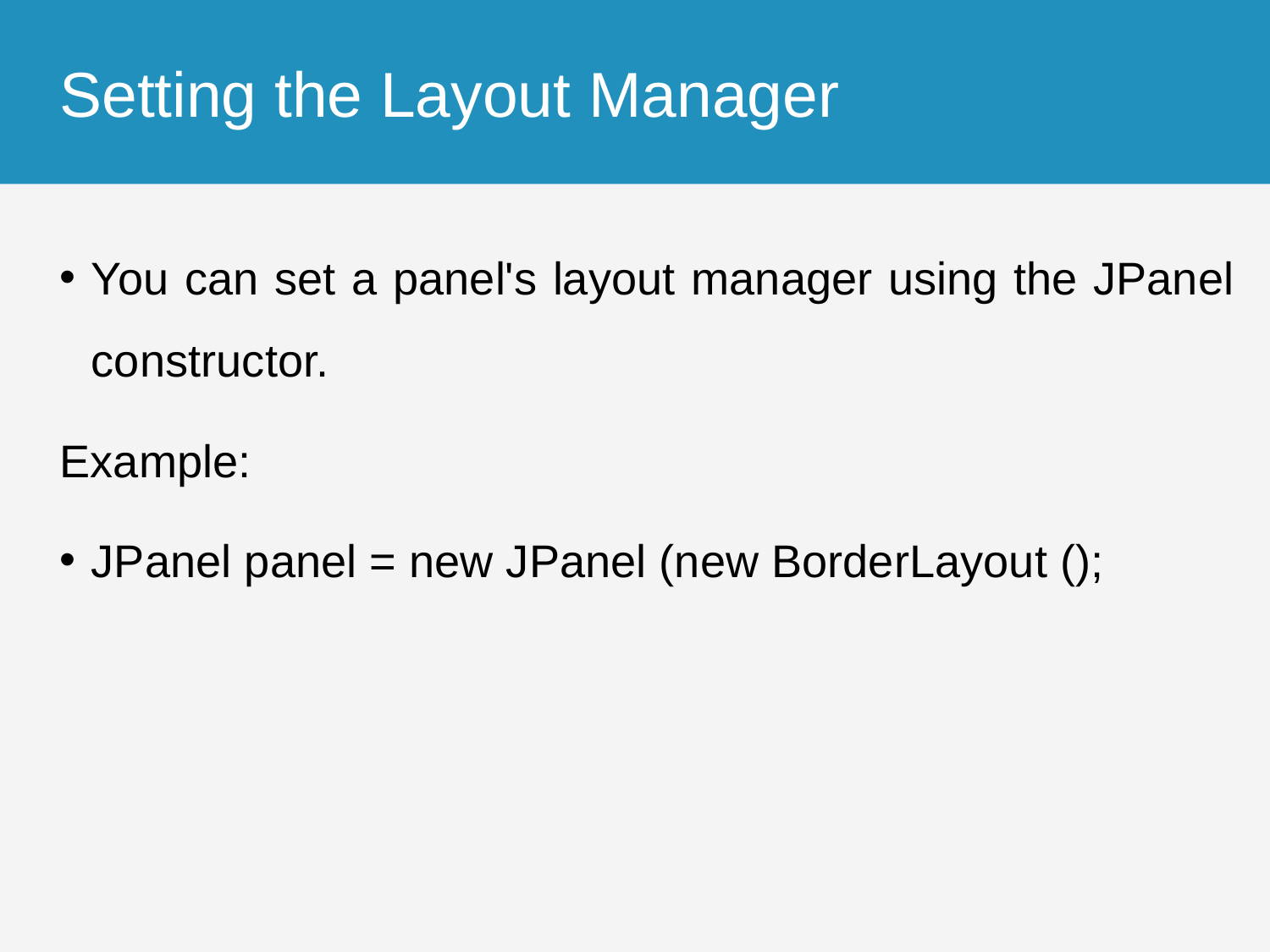

# Setting the Layout Manager
You can set a panel's layout manager using the JPanel constructor.
Example:
JPanel panel = new JPanel (new BorderLayout ();